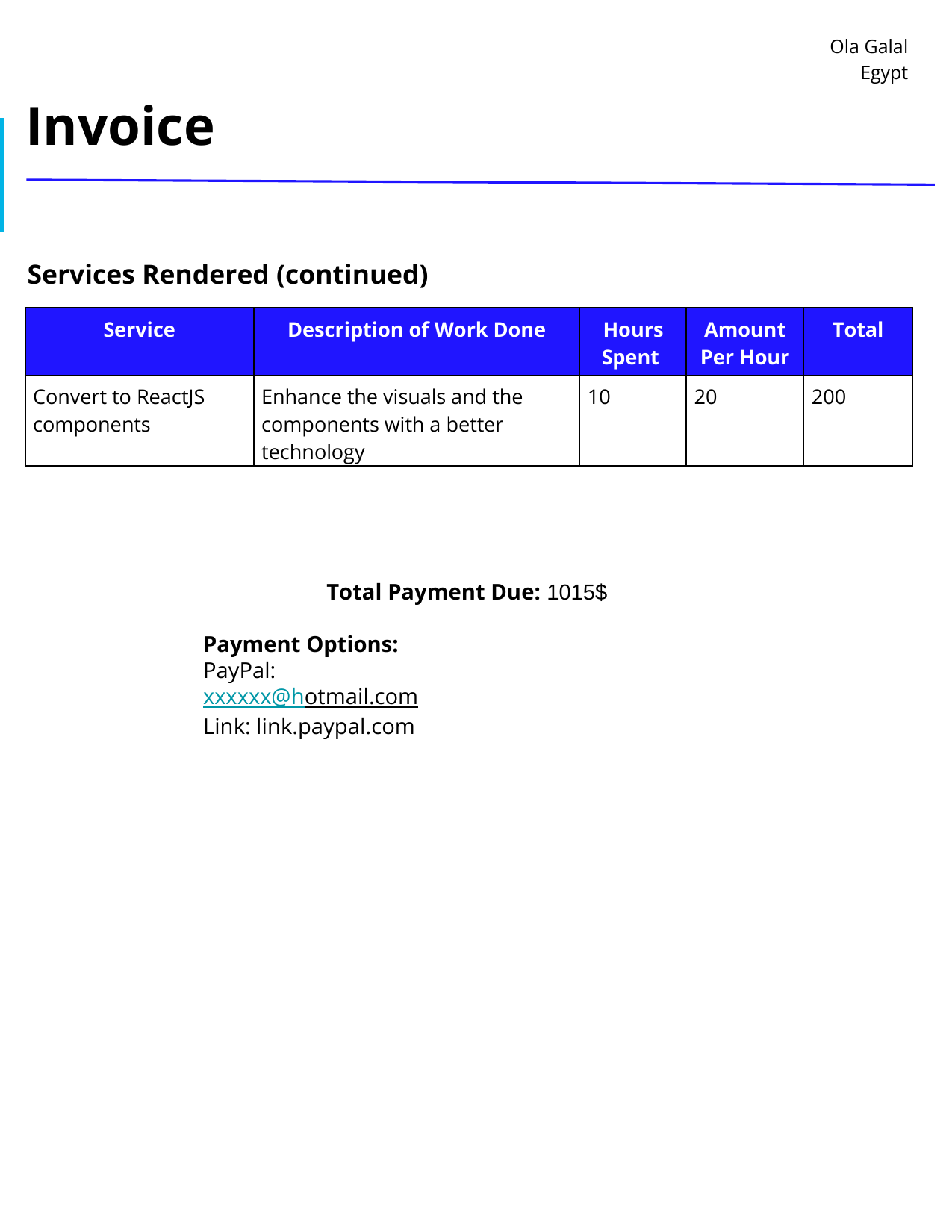

Ola Galal
Egypt
Invoice

Services Rendered (continued)

| Service | Description of Work Done | Hours Spent | Amount Per Hour | Total |
| --- | --- | --- | --- | --- |
| Convert to ReactJS components | Enhance the visuals and the components with a better technology | 10 | 20 | 200 |
Total Payment Due: 1015$

Payment Options:
PayPal:
xxxxxx@hotmail.com
Link: link.paypal.com